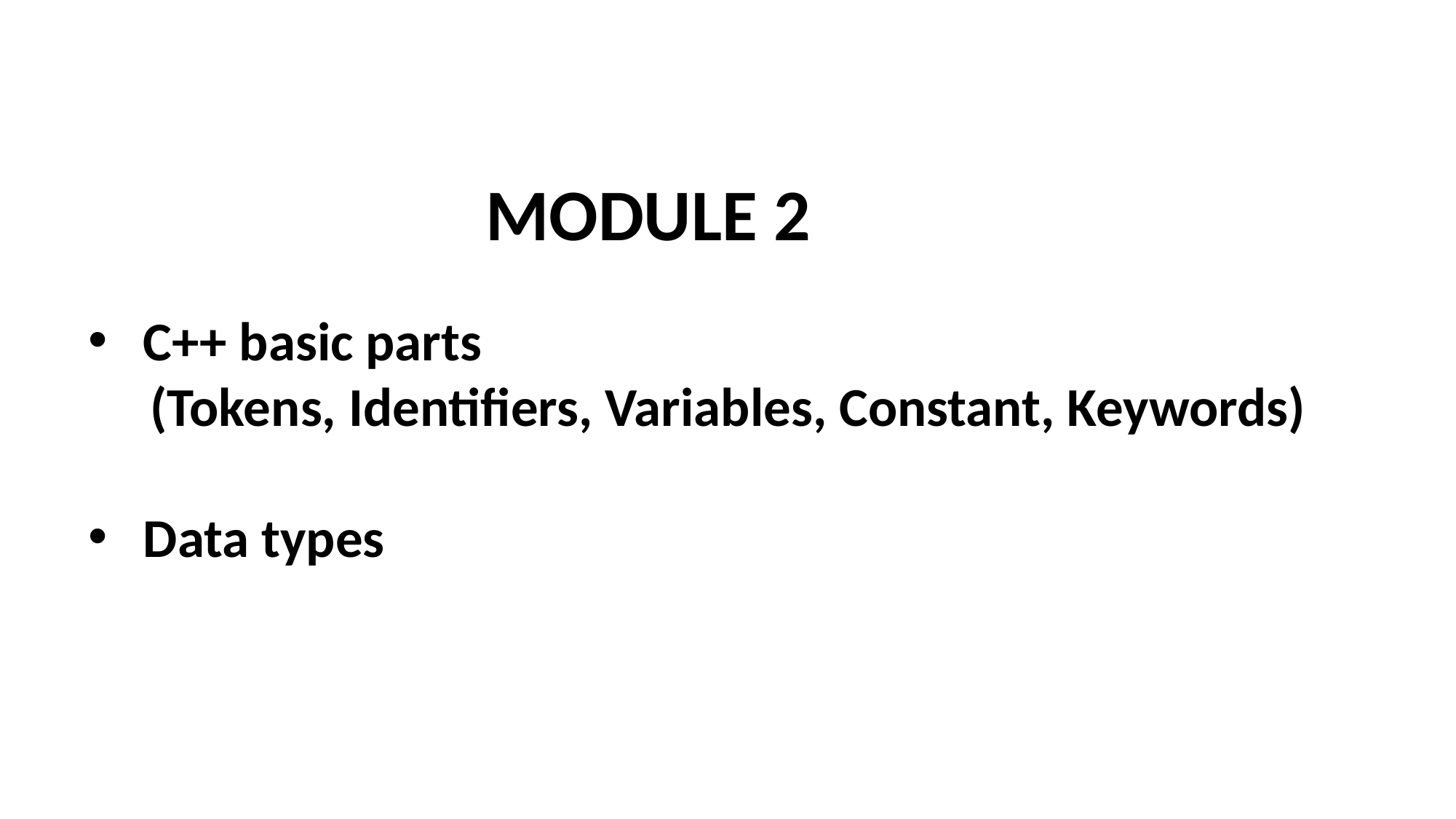

MODULE 2
C++ basic parts
     (Tokens, Identifiers, Variables, Constant, Keywords)

Data types